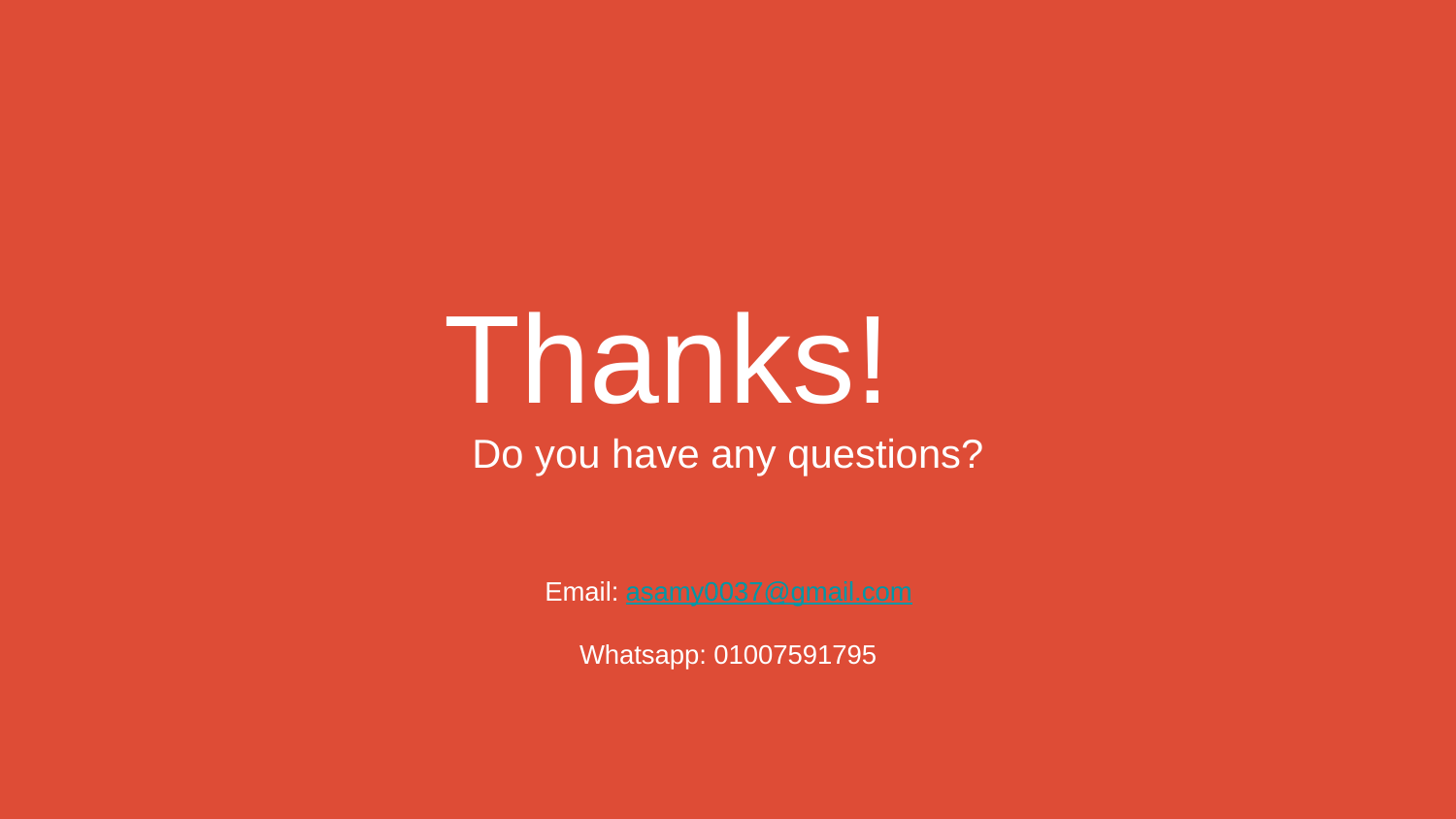

Thanks!
Do you have any questions?

Email: asamy0037@gmail.com

Whatsapp: 01007591795